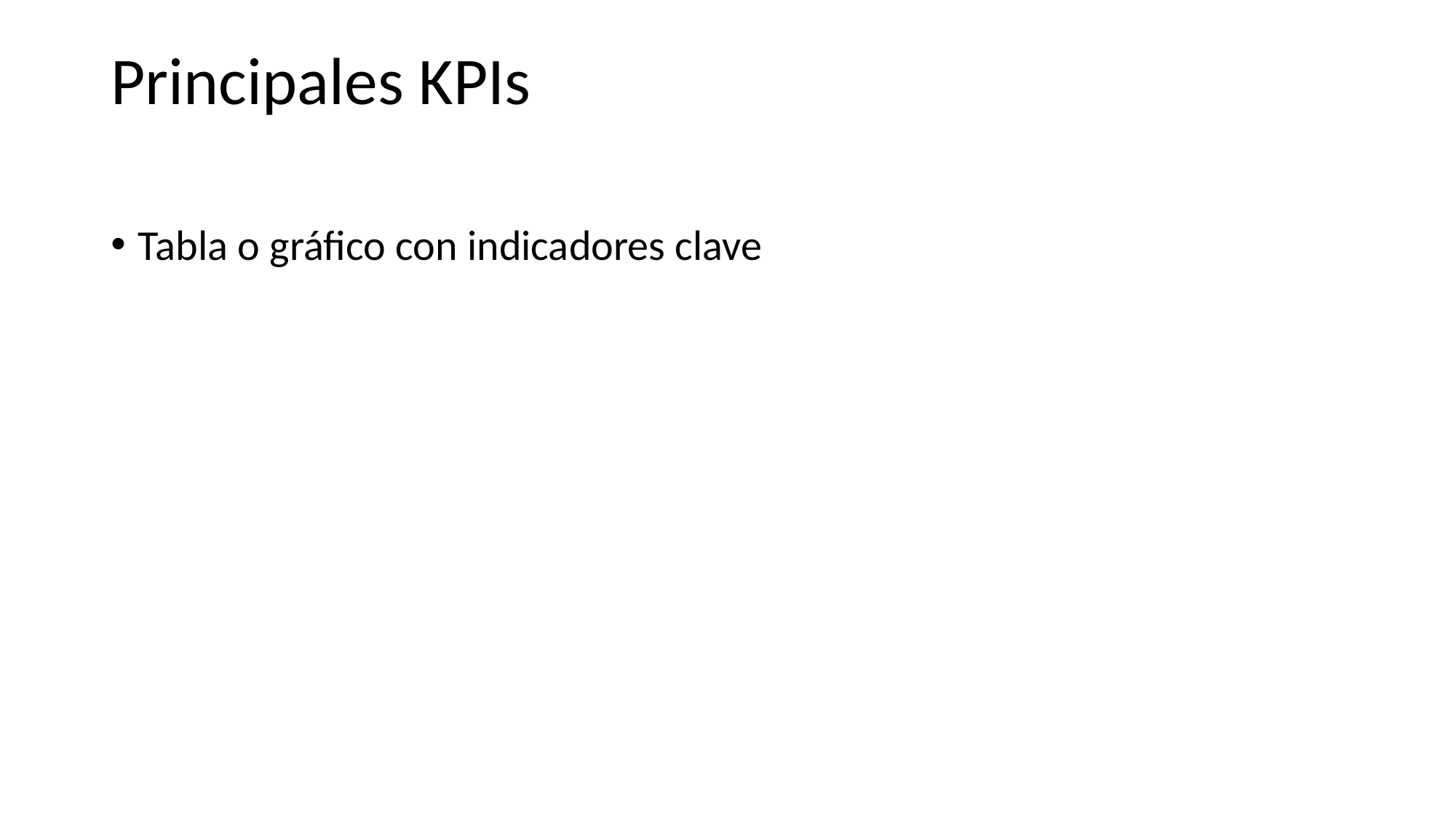

# Principales KPIs
Tabla o gráfico con indicadores clave